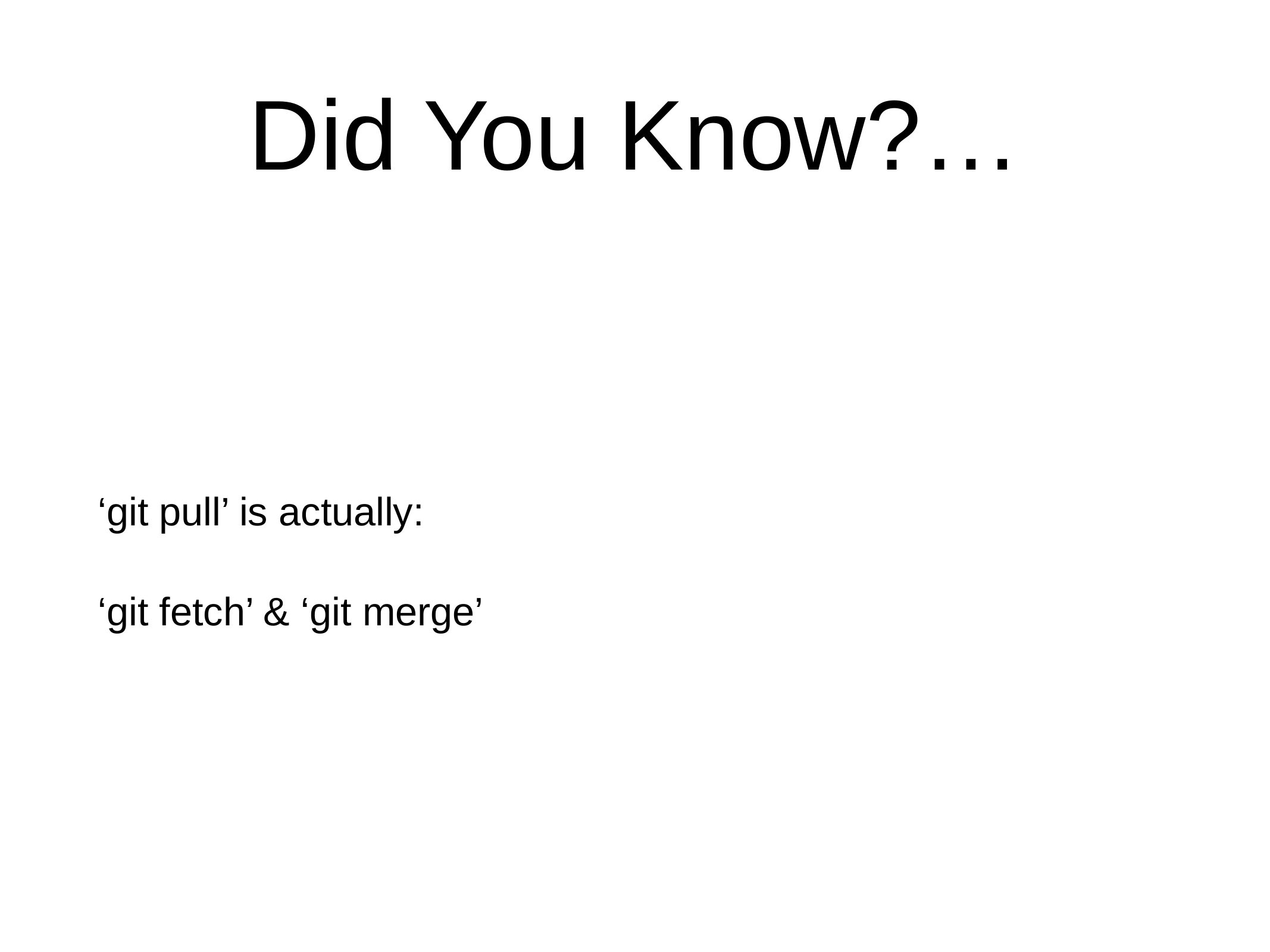

# Did You Know?…
‘git pull’ is actually:
‘git fetch’ & ‘git merge’